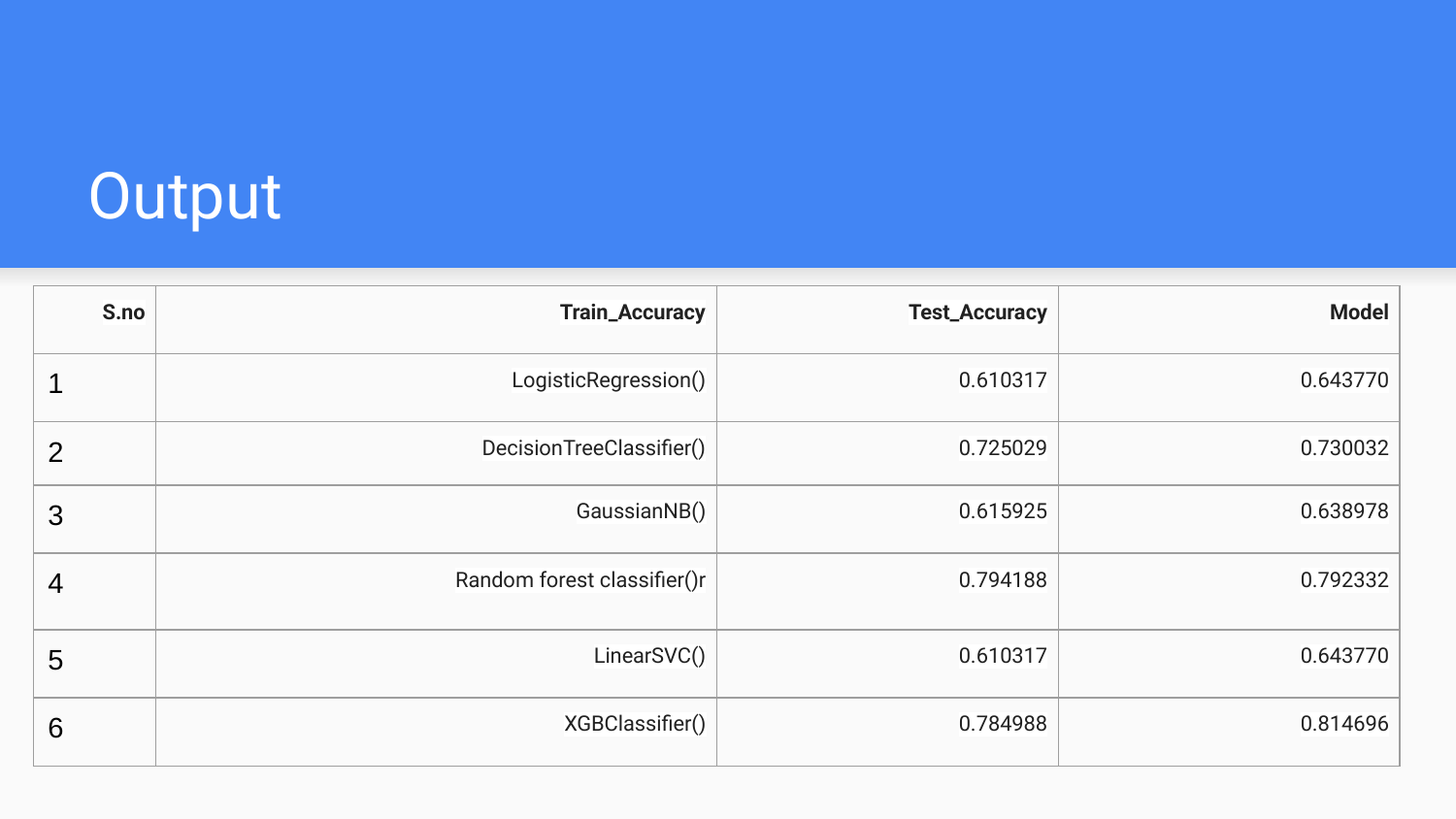

# Output
| S.no | Train\_Accuracy | Test\_Accuracy | Model |
| --- | --- | --- | --- |
| 1 | LogisticRegression() | 0.610317 | 0.643770 |
| 2 | DecisionTreeClassifier() | 0.725029 | 0.730032 |
| 3 | GaussianNB() | 0.615925 | 0.638978 |
| 4 | Random forest classifier()r | 0.794188 | 0.792332 |
| 5 | LinearSVC() | 0.610317 | 0.643770 |
| 6 | XGBClassifier() | 0.784988 | 0.814696 |